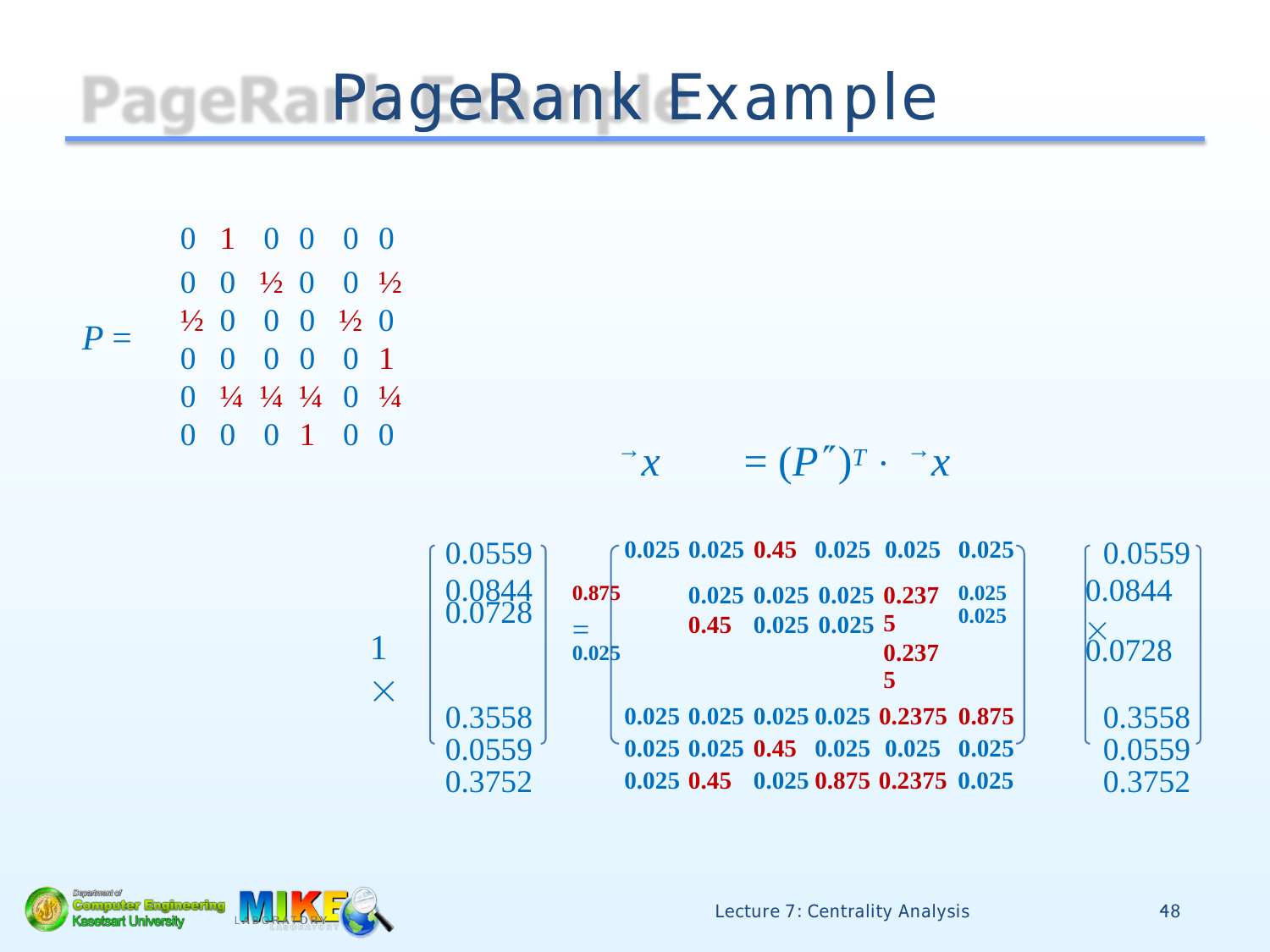

# PageRank Example
| 0 | 1 | 0 | 0 | 0 | 0 |
| --- | --- | --- | --- | --- | --- |
| 0 | 0 | ½ | 0 | 0 | ½ |
| ½ | 0 | 0 | 0 | ½ | 0 |
| 0 | 0 | 0 | 0 | 0 | 1 |
| 0 | ¼ | ¼ | ¼ | 0 | ¼ |
| 0 | 0 | 0 | 1 | 0 | 0 |
P =

→x	= (P″)T ⋅ →x
| 0.0559 | 0.025 | 0.025 | 0.45 | 0.025 | 0.025 | 0.025 | 0.0559 |
| --- | --- | --- | --- | --- | --- | --- | --- |
| 0.0844 0.875 0.0728 = 0.025 |  | 0.025 0.45 | 0.025 0.025 | 0.025 0.025 | 0.2375 0.2375 | 0.025 0.0844 0.025 × 0.0728 |  |
| 0.3558 | 0.025 | 0.025 | 0.025 | 0.025 | 0.2375 | 0.875 | 0.3558 |
| 0.0559 | 0.025 | 0.025 | 0.45 | 0.025 | 0.025 | 0.025 | 0.0559 |
| 0.3752 | 0.025 | 0.45 | 0.025 | 0.875 | 0.2375 | 0.025 | 0.3752 |

1 ×
Lecture 7: Centrality Analysis
48